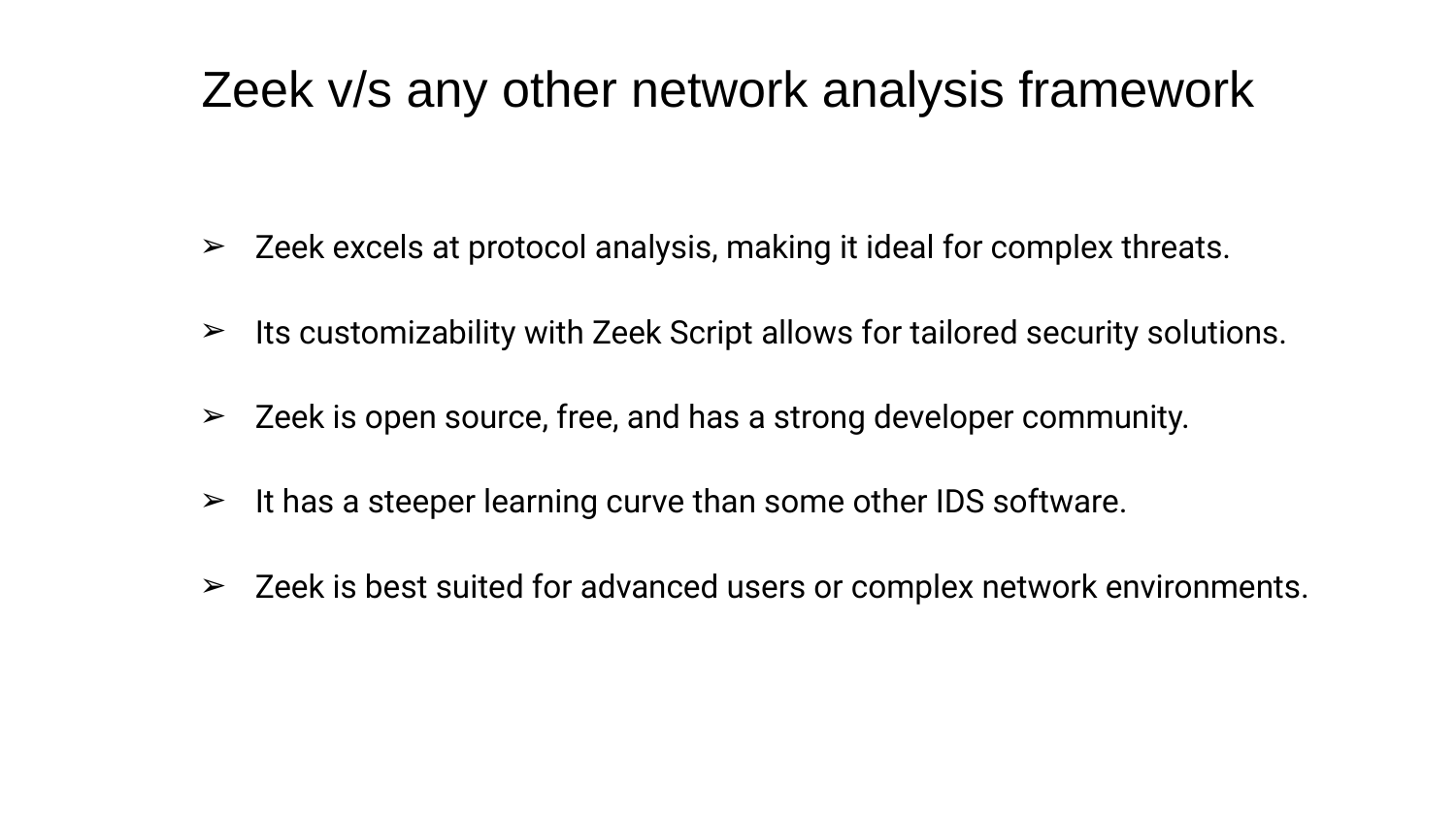

# Zeek v/s any other network analysis framework
Zeek excels at protocol analysis, making it ideal for complex threats.

Its customizability with Zeek Script allows for tailored security solutions.

Zeek is open source, free, and has a strong developer community.

It has a steeper learning curve than some other IDS software.

Zeek is best suited for advanced users or complex network environments.